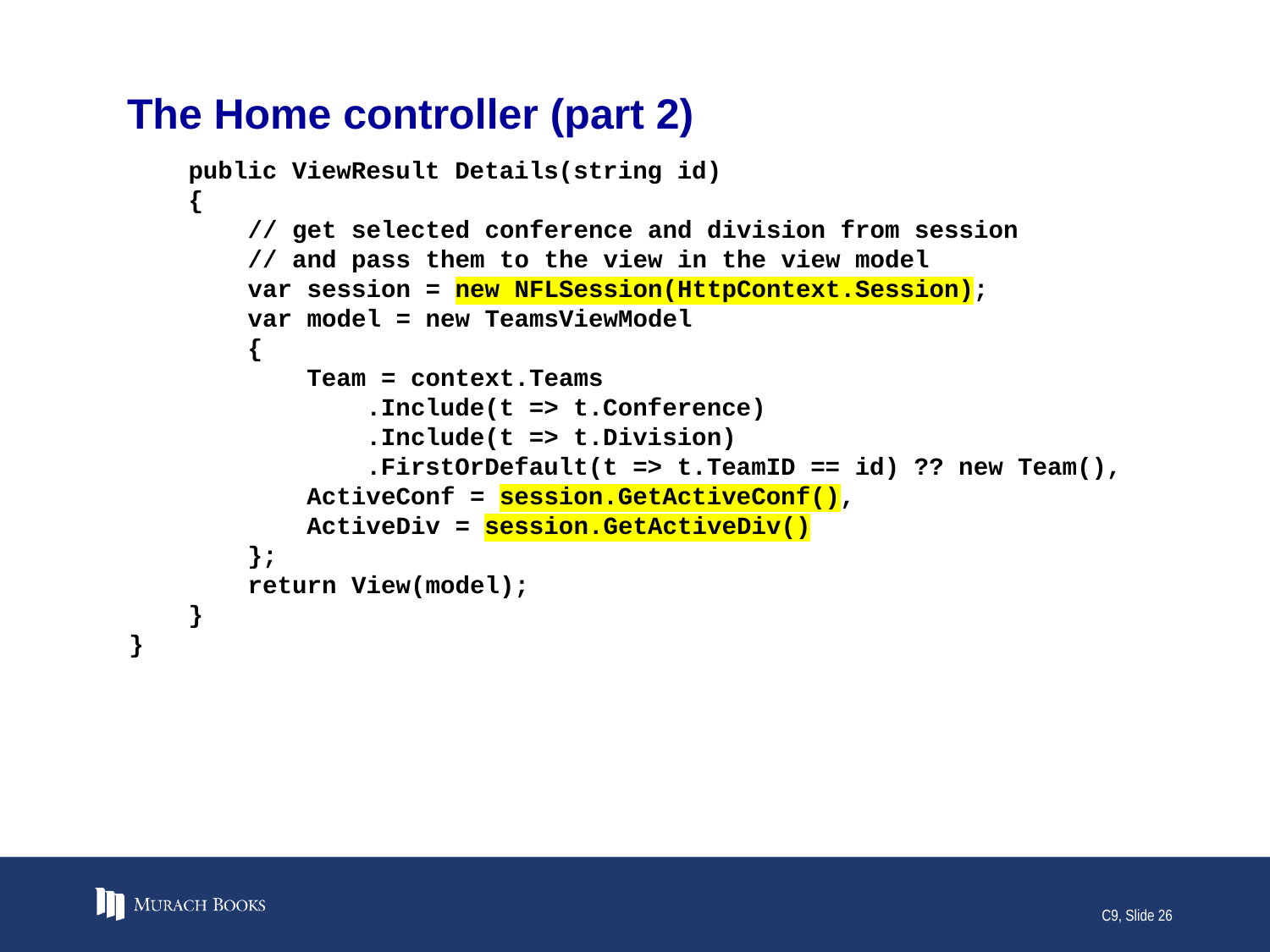

# The Home controller (part 2)
    public ViewResult Details(string id)
    {
        // get selected conference and division from session
        // and pass them to the view in the view model
        var session = new NFLSession(HttpContext.Session);
        var model = new TeamsViewModel
        {
            Team = context.Teams
                .Include(t => t.Conference)
                .Include(t => t.Division)
                .FirstOrDefault(t => t.TeamID == id) ?? new Team(),
            ActiveConf = session.GetActiveConf(),
            ActiveDiv = session.GetActiveDiv()
        };
        return View(model);
    }
}

C9, Slide 26